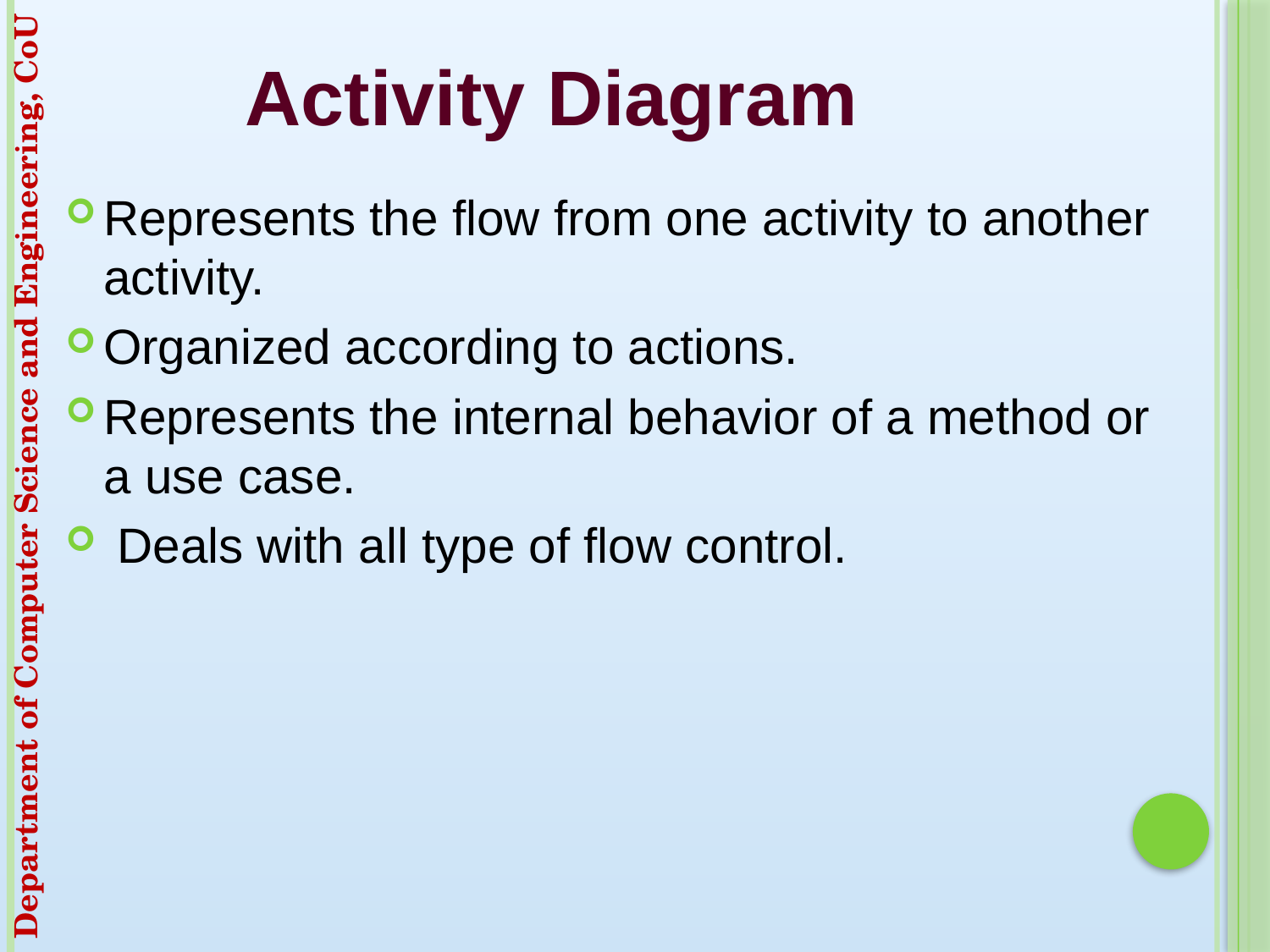

Activity Diagram

Represents the flow from one activity to another activity.
Organized according to actions.
Represents the internal behavior of a method or a use case.
 Deals with all type of flow control.